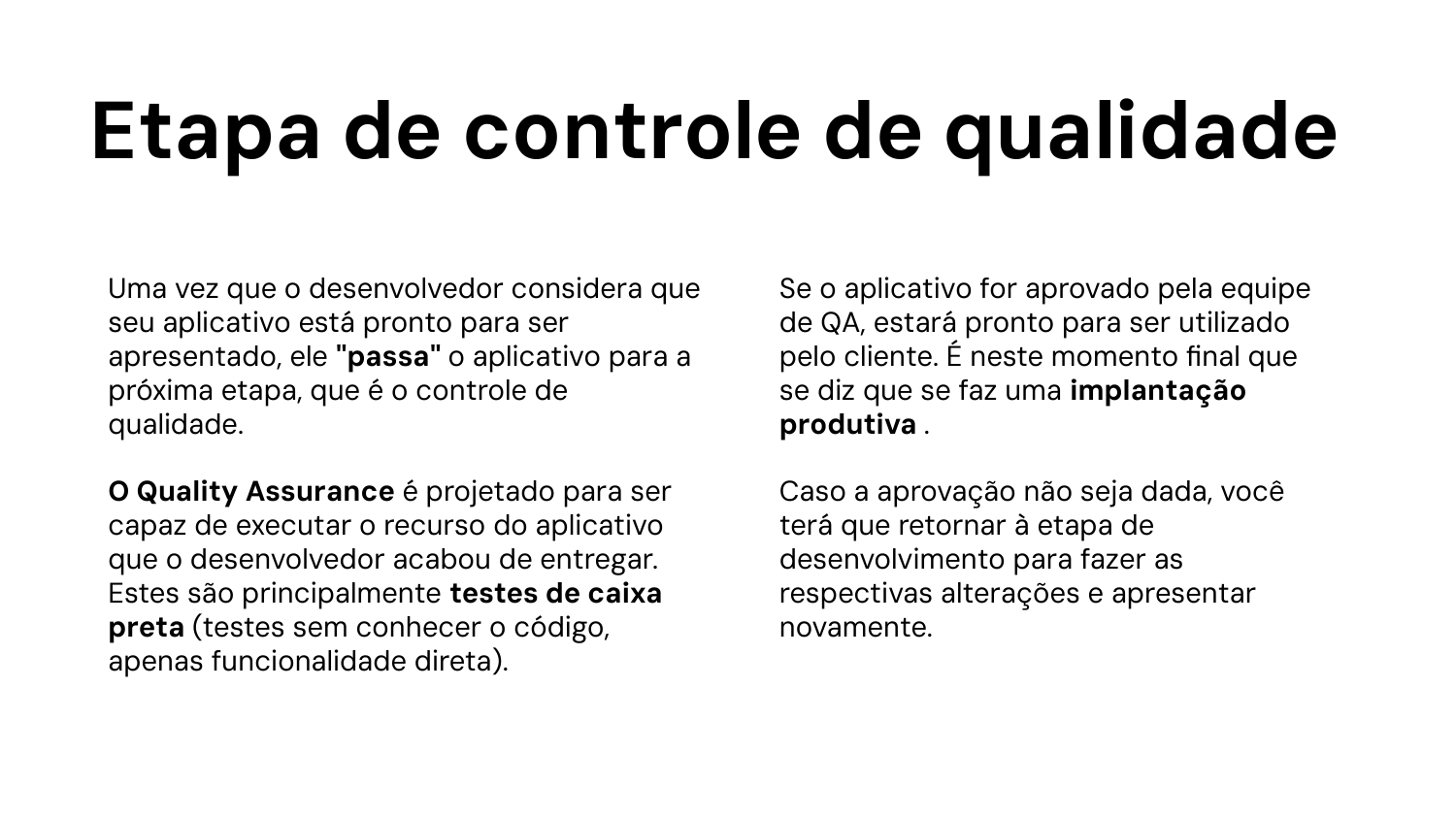

Etapa de controle de qualidade
Uma vez que o desenvolvedor considera que seu aplicativo está pronto para ser apresentado, ele "passa" o aplicativo para a próxima etapa, que é o controle de qualidade.

O Quality Assurance é projetado para ser capaz de executar o recurso do aplicativo que o desenvolvedor acabou de entregar. Estes são principalmente testes de caixa preta (testes sem conhecer o código, apenas funcionalidade direta).
Se o aplicativo for aprovado pela equipe de QA, estará pronto para ser utilizado pelo cliente. É neste momento final que se diz que se faz uma implantação produtiva .

Caso a aprovação não seja dada, você terá que retornar à etapa de desenvolvimento para fazer as respectivas alterações e apresentar novamente.